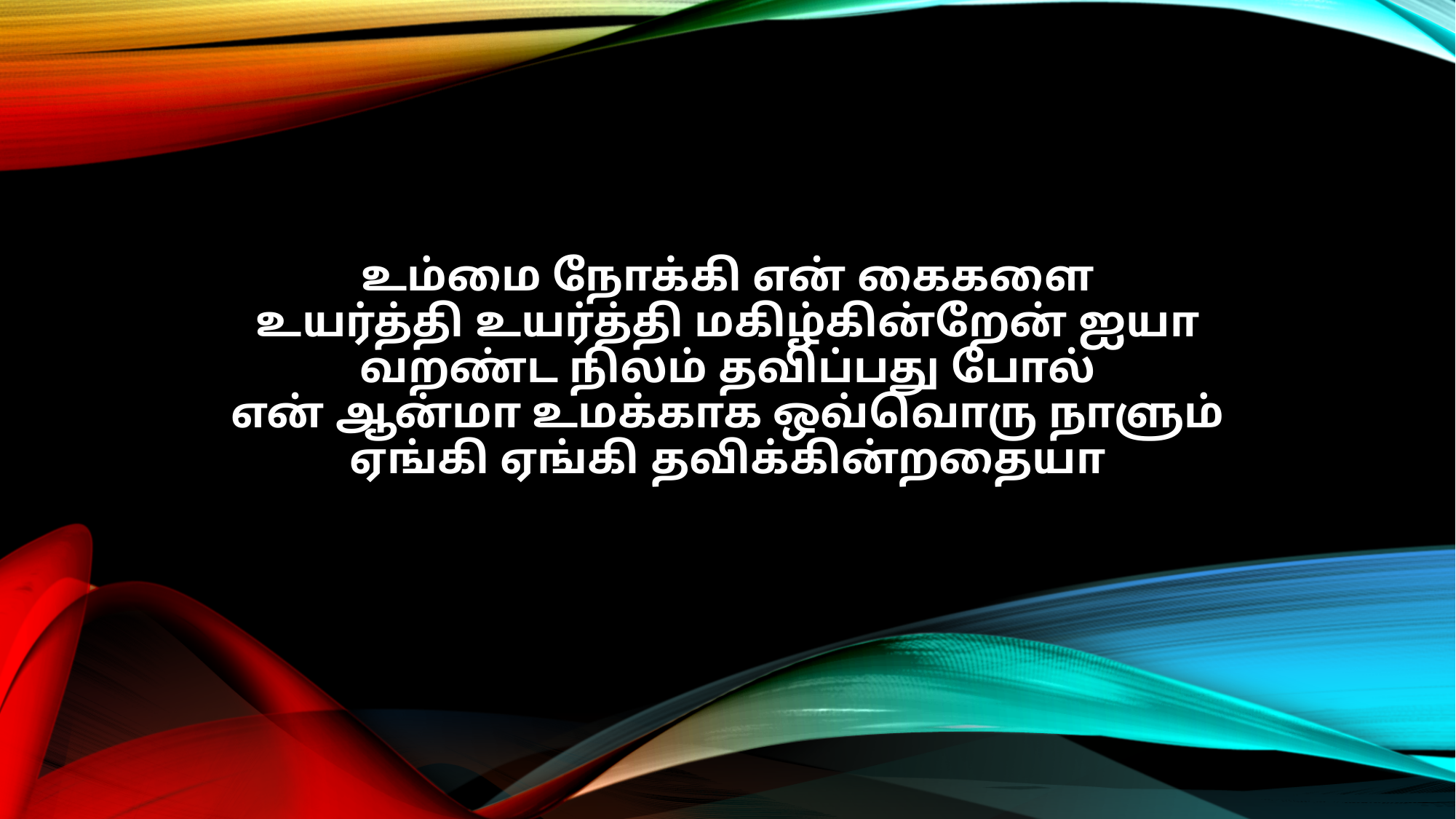

உம்மை நோக்கி என் கைகளை
உயர்த்தி உயர்த்தி மகிழ்கின்றேன் ஐயா
வறண்ட நிலம் தவிப்பது போல்
என் ஆன்மா உமக்காக ஒவ்வொரு நாளும்
ஏங்கி ஏங்கி தவிக்கின்றதையா